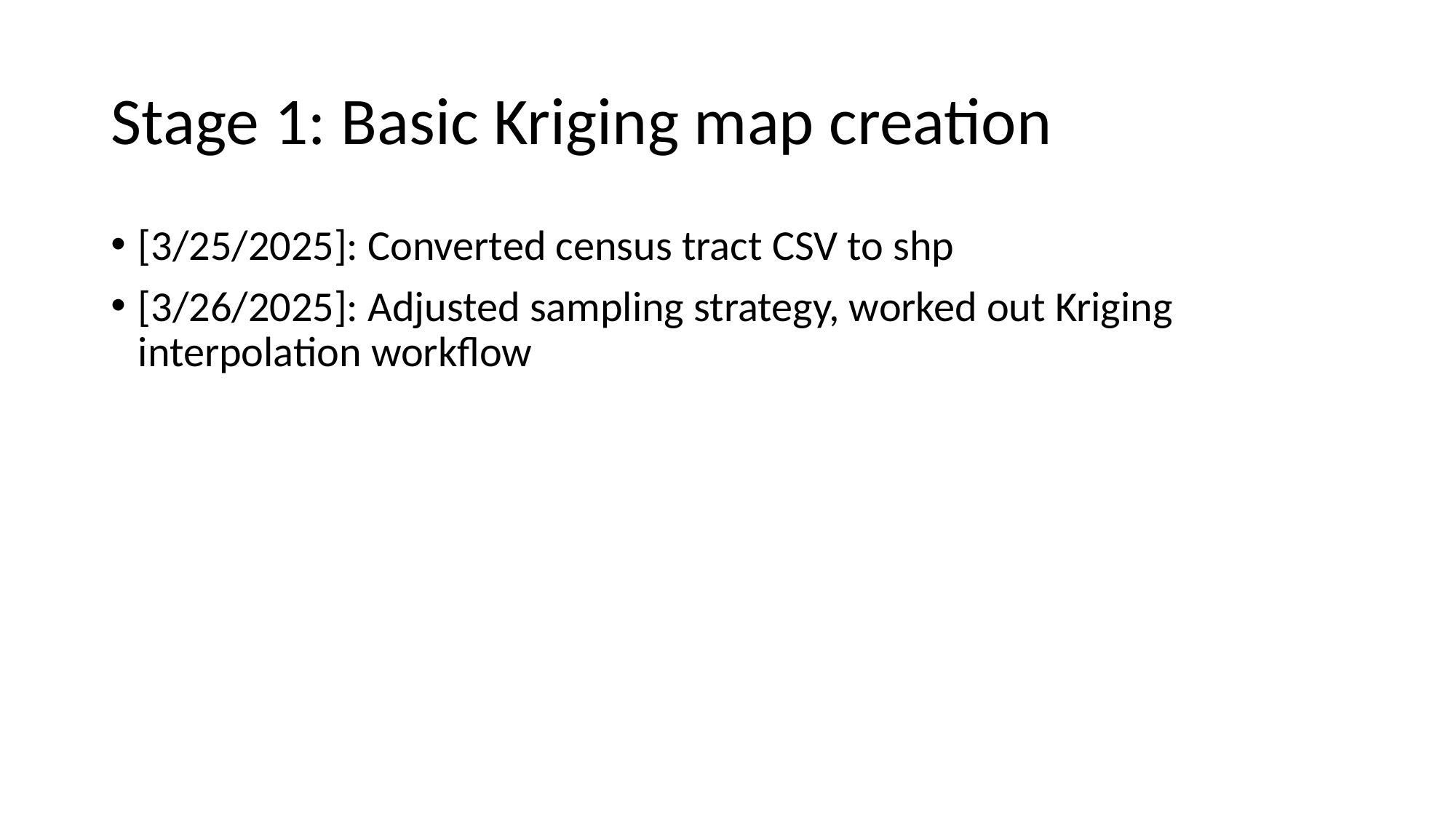

# Stage 1: Basic Kriging map creation
[3/25/2025]: Converted census tract CSV to shp
[3/26/2025]: Adjusted sampling strategy, worked out Kriging interpolation workflow